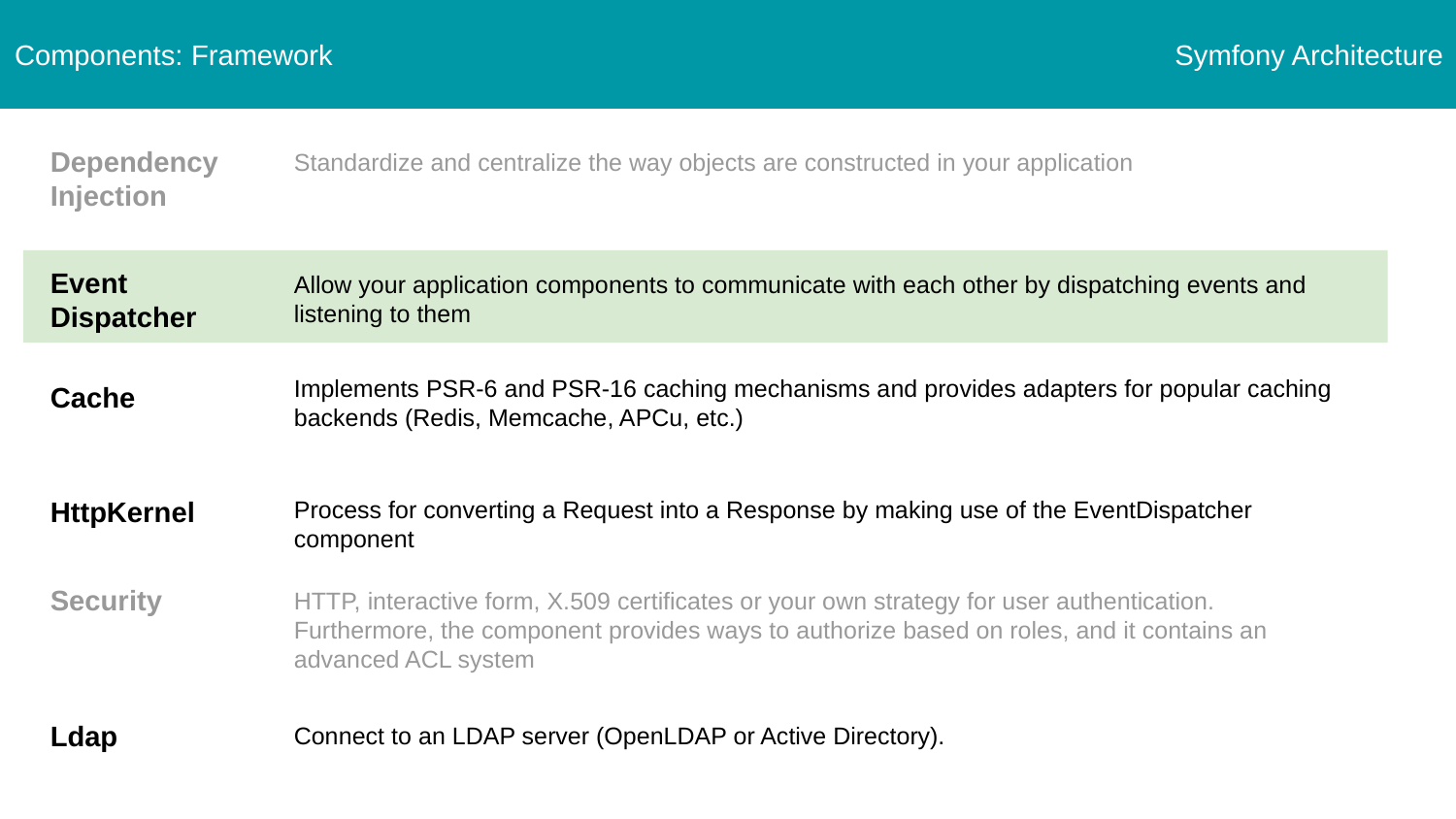

Components: Framework
Symfony Architecture
Dependency
Injection
Standardize and centralize the way objects are constructed in your application

Event
Dispatcher
Allow your application components to communicate with each other by dispatching events and listening to them
Implements PSR-6 and PSR-16 caching mechanisms and provides adapters for popular caching backends (Redis, Memcache, APCu, etc.)
Cache
HttpKernel
Process for converting a Request into a Response by making use of the EventDispatcher component
Security
HTTP, interactive form, X.509 certificates or your own strategy for user authentication. Furthermore, the component provides ways to authorize based on roles, and it contains an advanced ACL system
Ldap
Connect to an LDAP server (OpenLDAP or Active Directory).